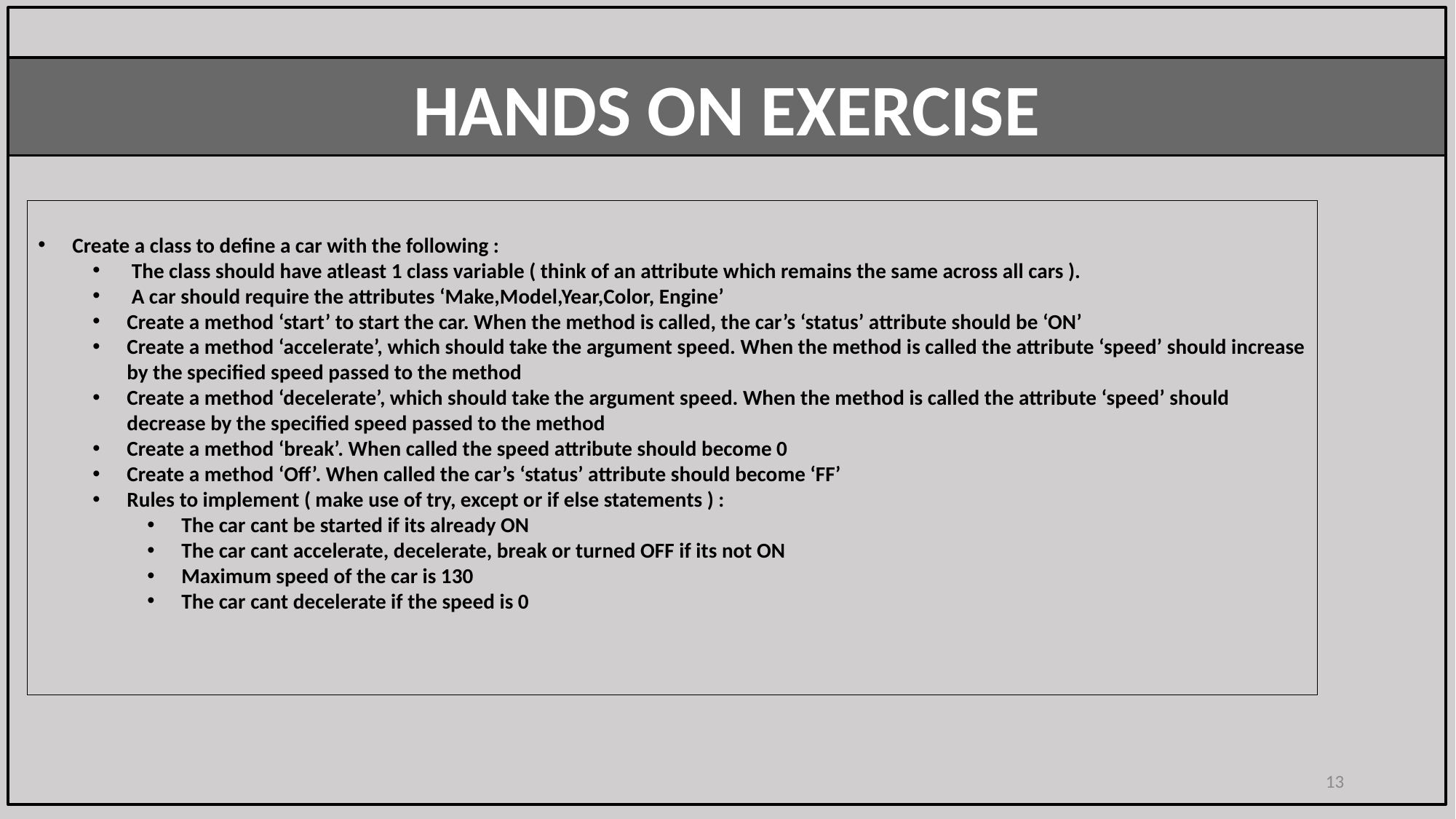

HANDS ON EXERCISE

Create a class to define a car with the following :
 The class should have atleast 1 class variable ( think of an attribute which remains the same across all cars ).
 A car should require the attributes ‘Make,Model,Year,Color, Engine’
Create a method ‘start’ to start the car. When the method is called, the car’s ‘status’ attribute should be ‘ON’
Create a method ‘accelerate’, which should take the argument speed. When the method is called the attribute ‘speed’ should increase by the specified speed passed to the method
Create a method ‘decelerate’, which should take the argument speed. When the method is called the attribute ‘speed’ should decrease by the specified speed passed to the method
Create a method ‘break’. When called the speed attribute should become 0
Create a method ‘Off’. When called the car’s ‘status’ attribute should become ‘FF’
Rules to implement ( make use of try, except or if else statements ) :
The car cant be started if its already ON
The car cant accelerate, decelerate, break or turned OFF if its not ON
Maximum speed of the car is 130
The car cant decelerate if the speed is 0

13